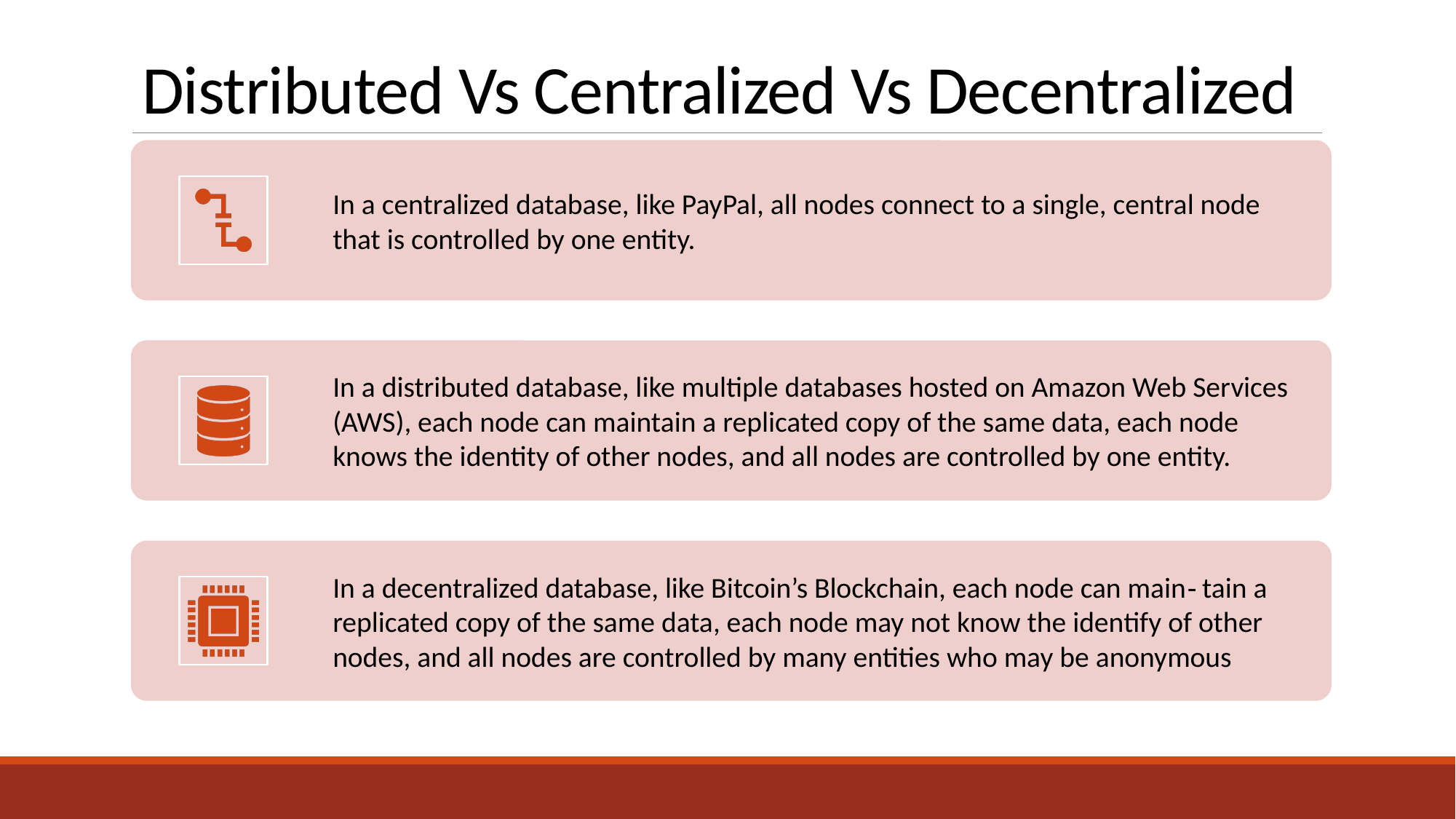

# Distributed Vs Centralized Vs Decentralized
In a centralized database, like PayPal, all nodes connect to a single, central node that is controlled by one entity.
In a distributed database, like multiple databases hosted on Amazon Web Services (AWS), each node can maintain a replicated copy of the same data, each node knows the identity of other nodes, and all nodes are controlled by one entity.
In a decentralized database, like Bitcoin’s Blockchain, each node can main‐ tain a replicated copy of the same data, each node may not know the identify of other nodes, and all nodes are controlled by many entities who may be anonymous